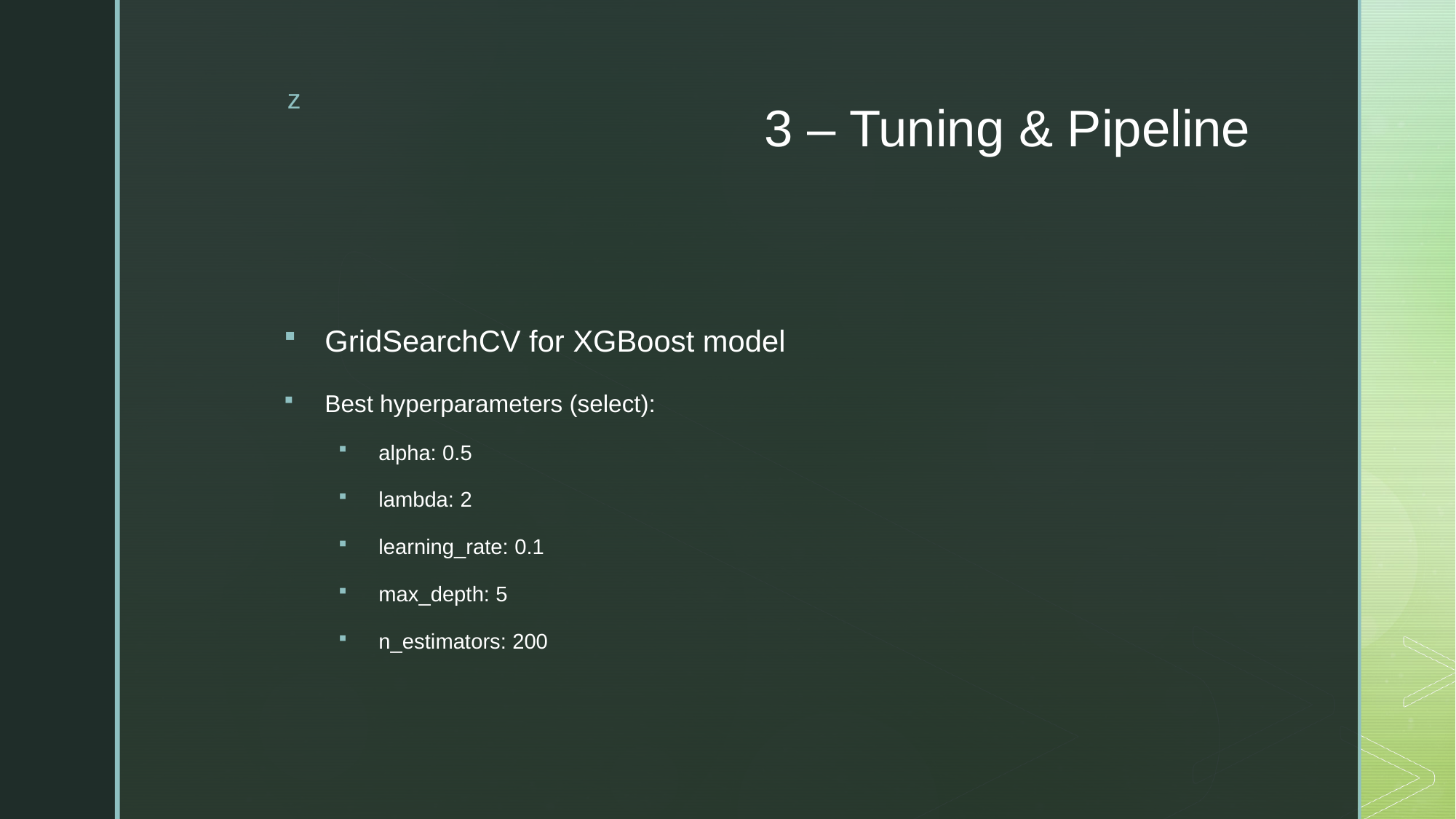

# 3 – Tuning & Pipeline
GridSearchCV for XGBoost model
Best hyperparameters (select):
alpha: 0.5
lambda: 2
learning_rate: 0.1
max_depth: 5
n_estimators: 200